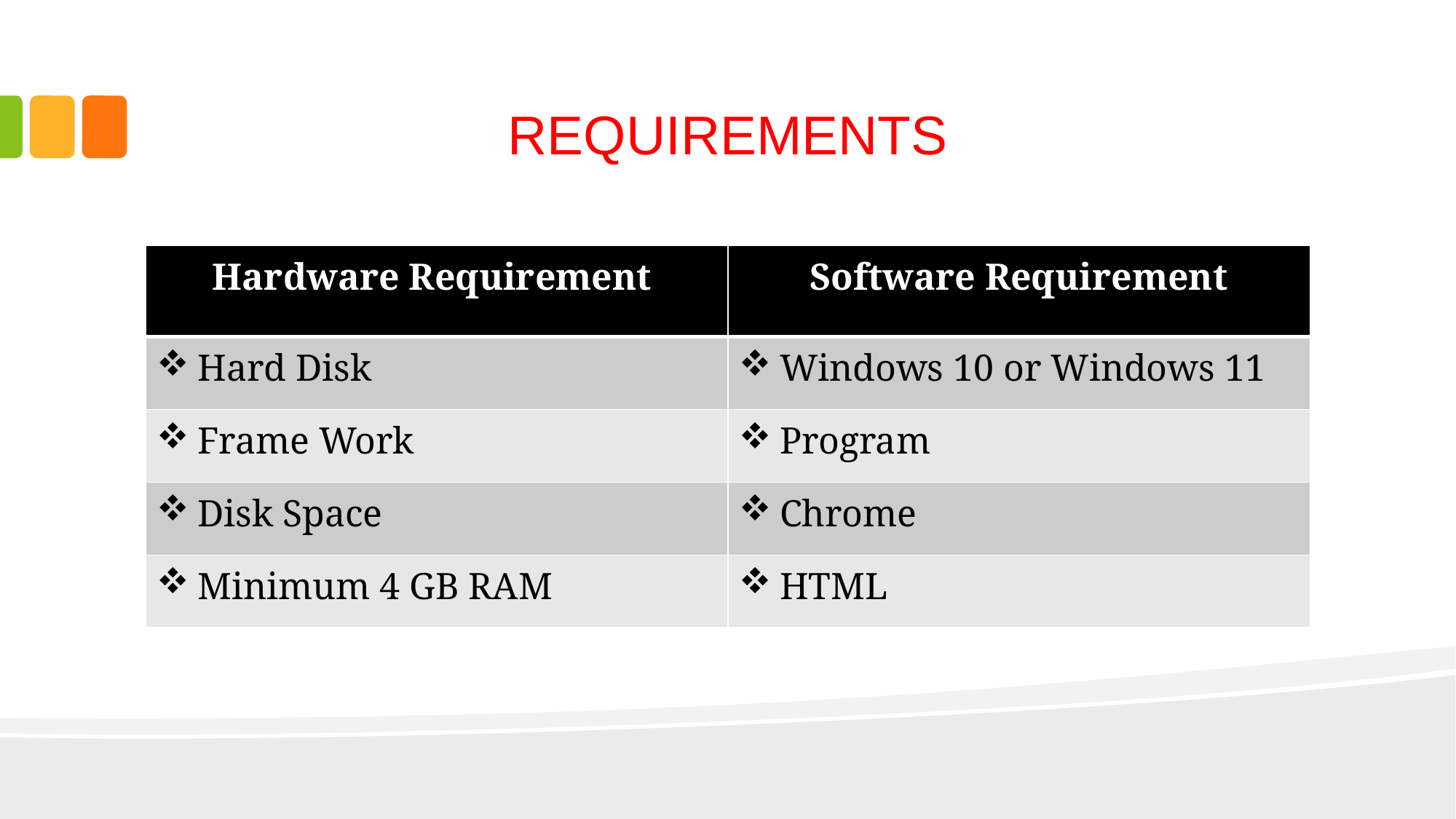

# REQUIREMENTS
| Hardware Requirement | Software Requirement |
| --- | --- |
| Hard Disk | Windows 10 or Windows 11 |
| Frame Work | Program |
| Disk Space | Chrome |
| Minimum 4 GB RAM | HTML |